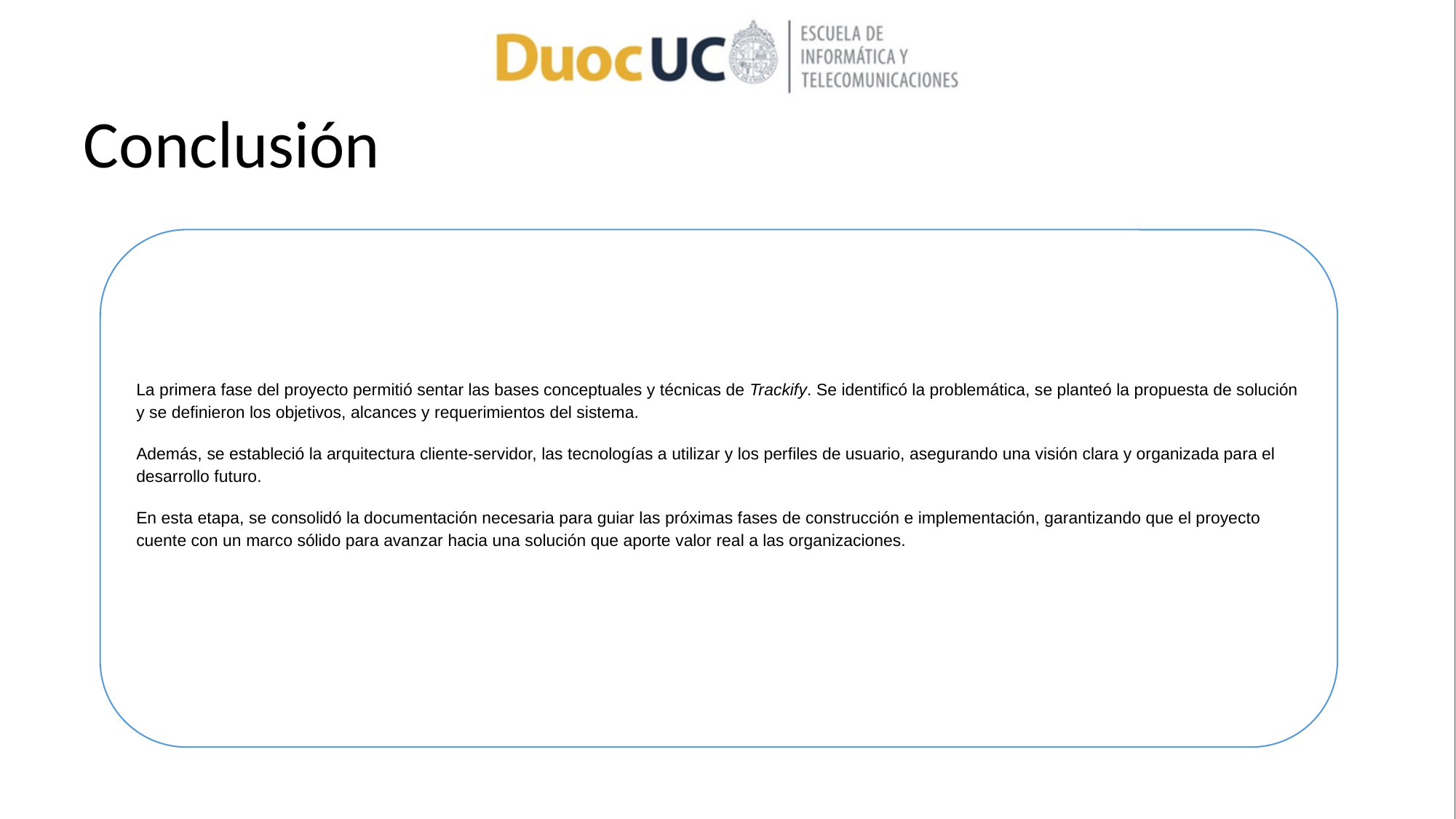

Conclusión
La primera fase del proyecto permitió sentar las bases conceptuales y técnicas de Trackify. Se identificó la problemática, se planteó la propuesta de solución y se definieron los objetivos, alcances y requerimientos del sistema.
Además, se estableció la arquitectura cliente-servidor, las tecnologías a utilizar y los perfiles de usuario, asegurando una visión clara y organizada para el desarrollo futuro.
En esta etapa, se consolidó la documentación necesaria para guiar las próximas fases de construcción e implementación, garantizando que el proyecto cuente con un marco sólido para avanzar hacia una solución que aporte valor real a las organizaciones.